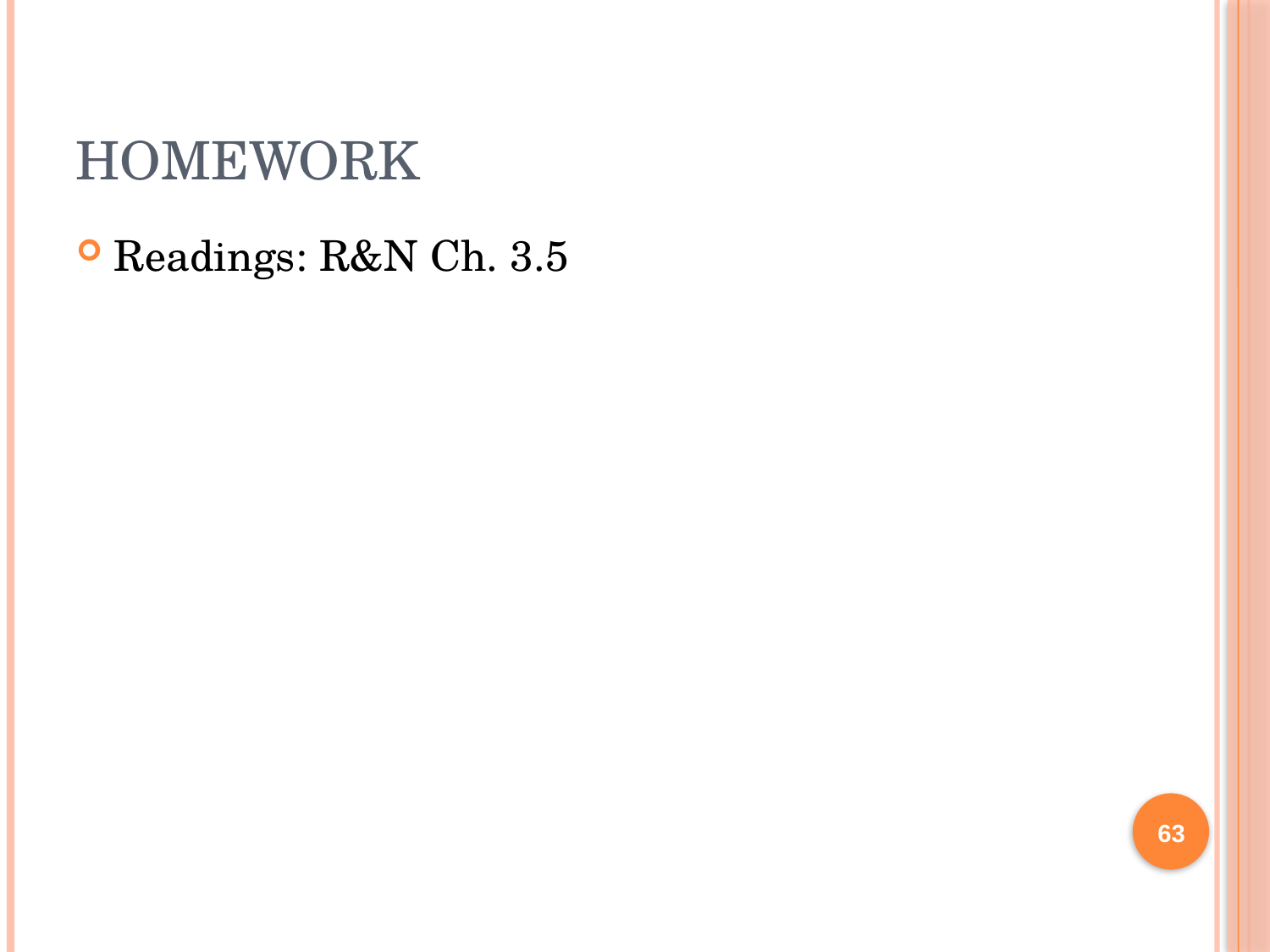

# Homework
Readings: R&N Ch. 3.5
63